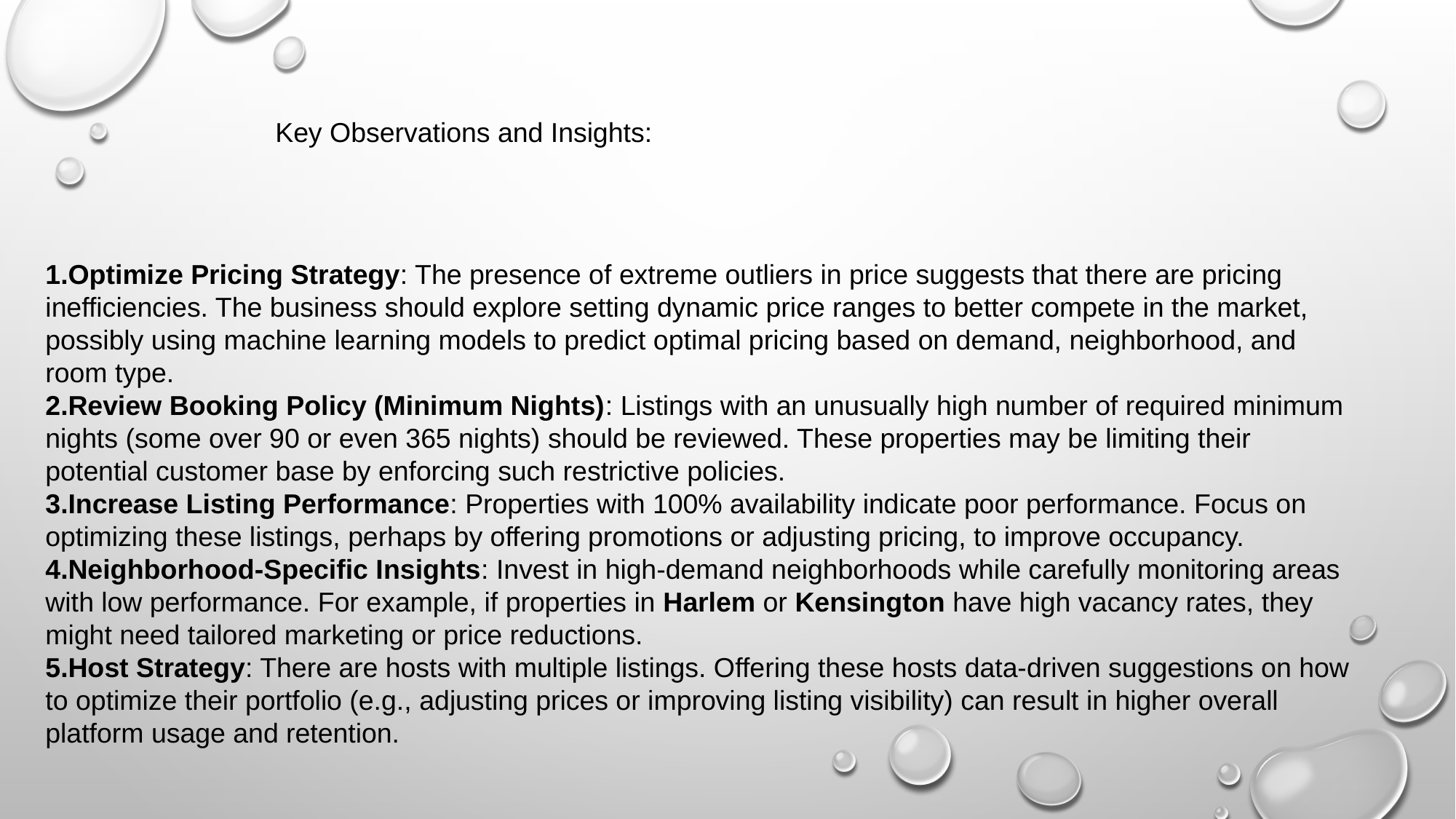

Key Observations and Insights:
Optimize Pricing Strategy: The presence of extreme outliers in price suggests that there are pricing inefficiencies. The business should explore setting dynamic price ranges to better compete in the market, possibly using machine learning models to predict optimal pricing based on demand, neighborhood, and room type.
Review Booking Policy (Minimum Nights): Listings with an unusually high number of required minimum nights (some over 90 or even 365 nights) should be reviewed. These properties may be limiting their potential customer base by enforcing such restrictive policies.
Increase Listing Performance: Properties with 100% availability indicate poor performance. Focus on optimizing these listings, perhaps by offering promotions or adjusting pricing, to improve occupancy.
Neighborhood-Specific Insights: Invest in high-demand neighborhoods while carefully monitoring areas with low performance. For example, if properties in Harlem or Kensington have high vacancy rates, they might need tailored marketing or price reductions.
Host Strategy: There are hosts with multiple listings. Offering these hosts data-driven suggestions on how to optimize their portfolio (e.g., adjusting prices or improving listing visibility) can result in higher overall platform usage and retention.